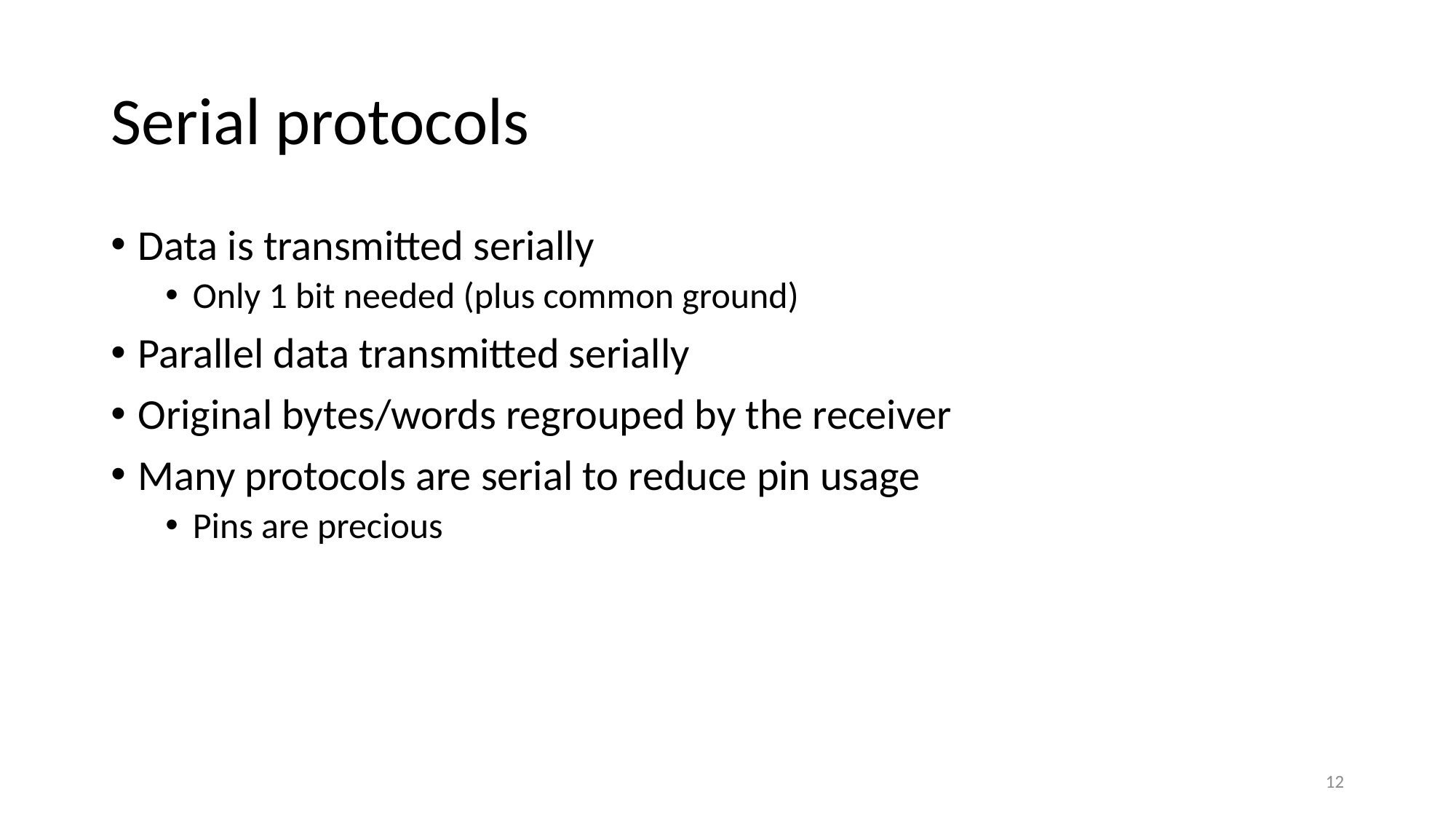

# Serial protocols
Data is transmitted serially
Only 1 bit needed (plus common ground)
Parallel data transmitted serially
Original bytes/words regrouped by the receiver
Many protocols are serial to reduce pin usage
Pins are precious

12